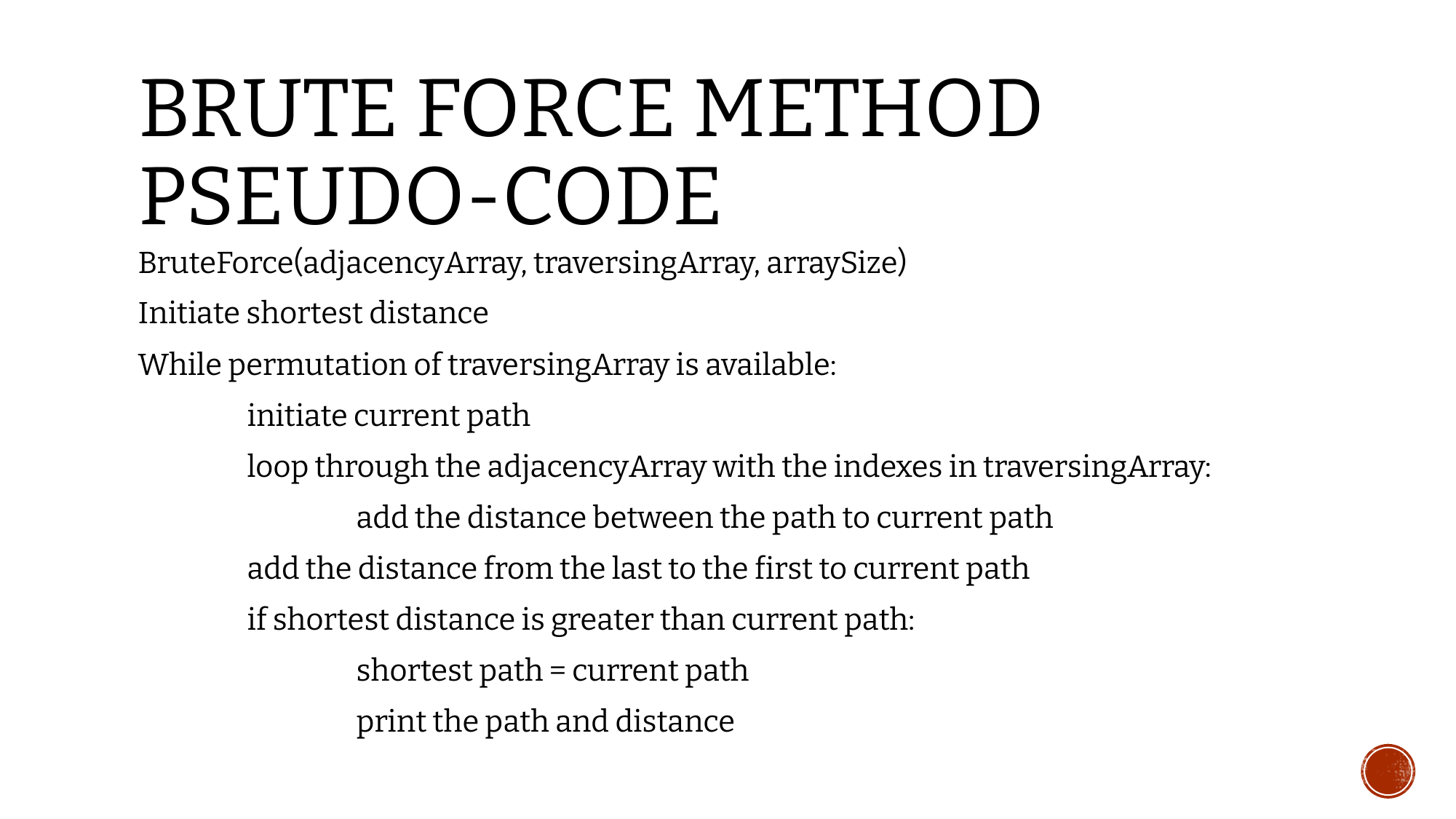

# Brute Force Method Pseudo-Code
BruteForce(adjacencyArray, traversingArray, arraySize)
Initiate shortest distance
While permutation of traversingArray is available:
	initiate current path
	loop through the adjacencyArray with the indexes in traversingArray:
		add the distance between the path to current path
	add the distance from the last to the first to current path
	if shortest distance is greater than current path:
		shortest path = current path
		print the path and distance